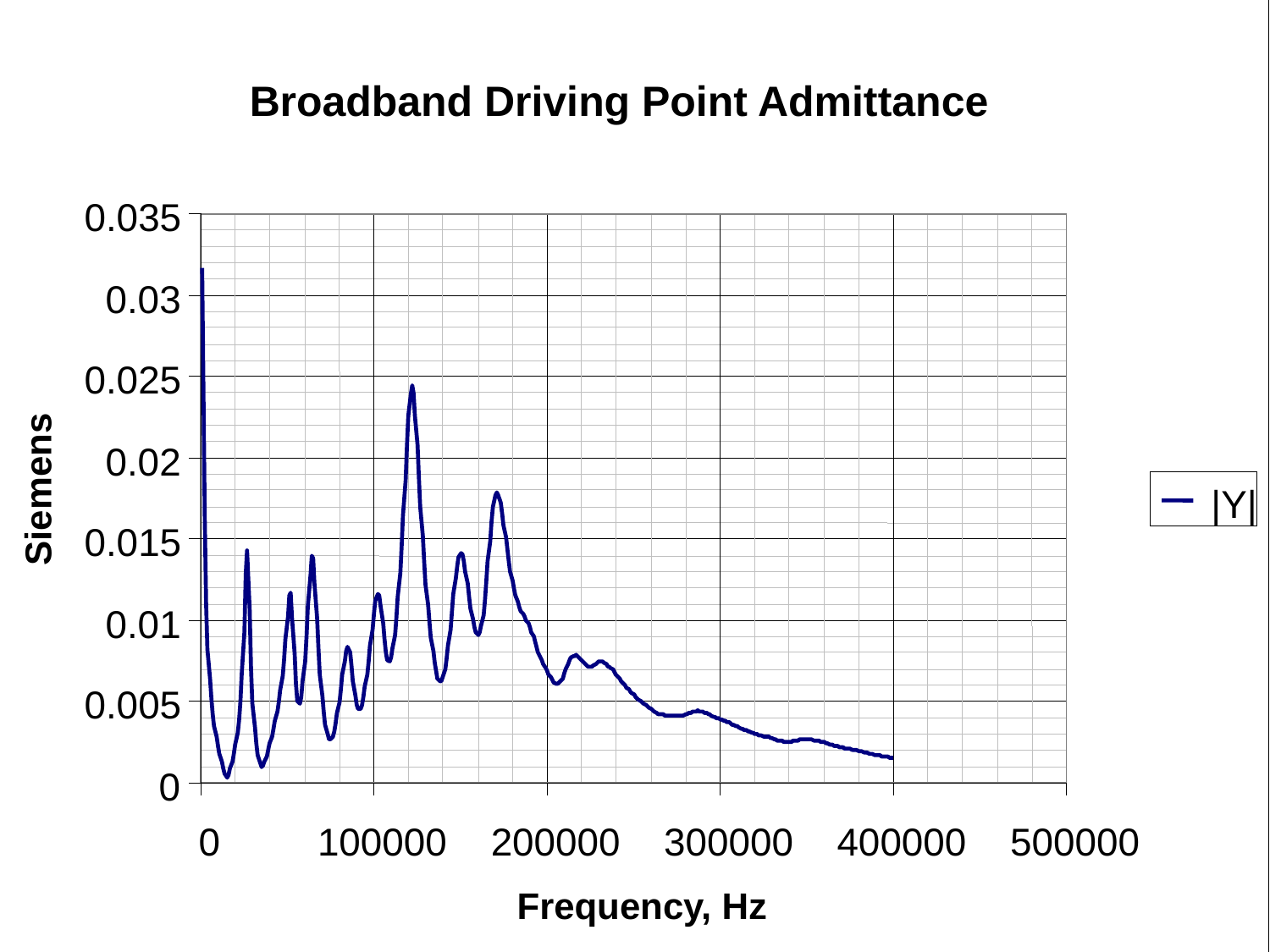

Broadband Driving Point Admittance

0.035

0.03

0.025

0.02

Siemens

|Y|

0.015

0.01

0.005

0

0
100000
200000
300000
400000
500000
Frequency, Hz